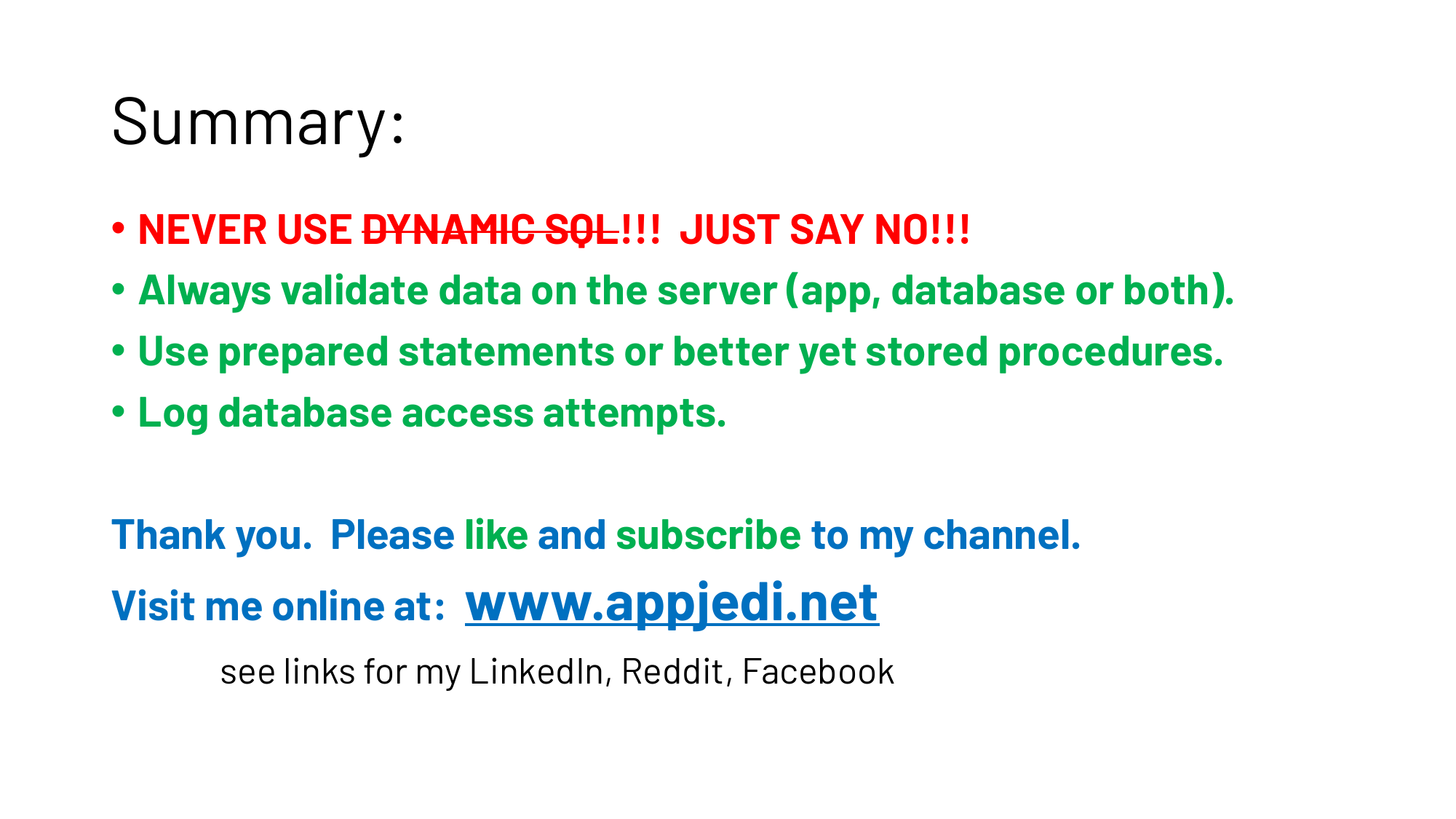

# Summary:
NEVER USE DYNAMIC SQL!!!  JUST SAY NO!!!
Always validate data on the server (app, database or both).
Use prepared statements or better yet stored procedures.
Log database access attempts.

Thank you.  Please like and subscribe to my channel.
Visit me online at:  www.appjedi.net
	see links for my LinkedIn, Reddit, Facebook